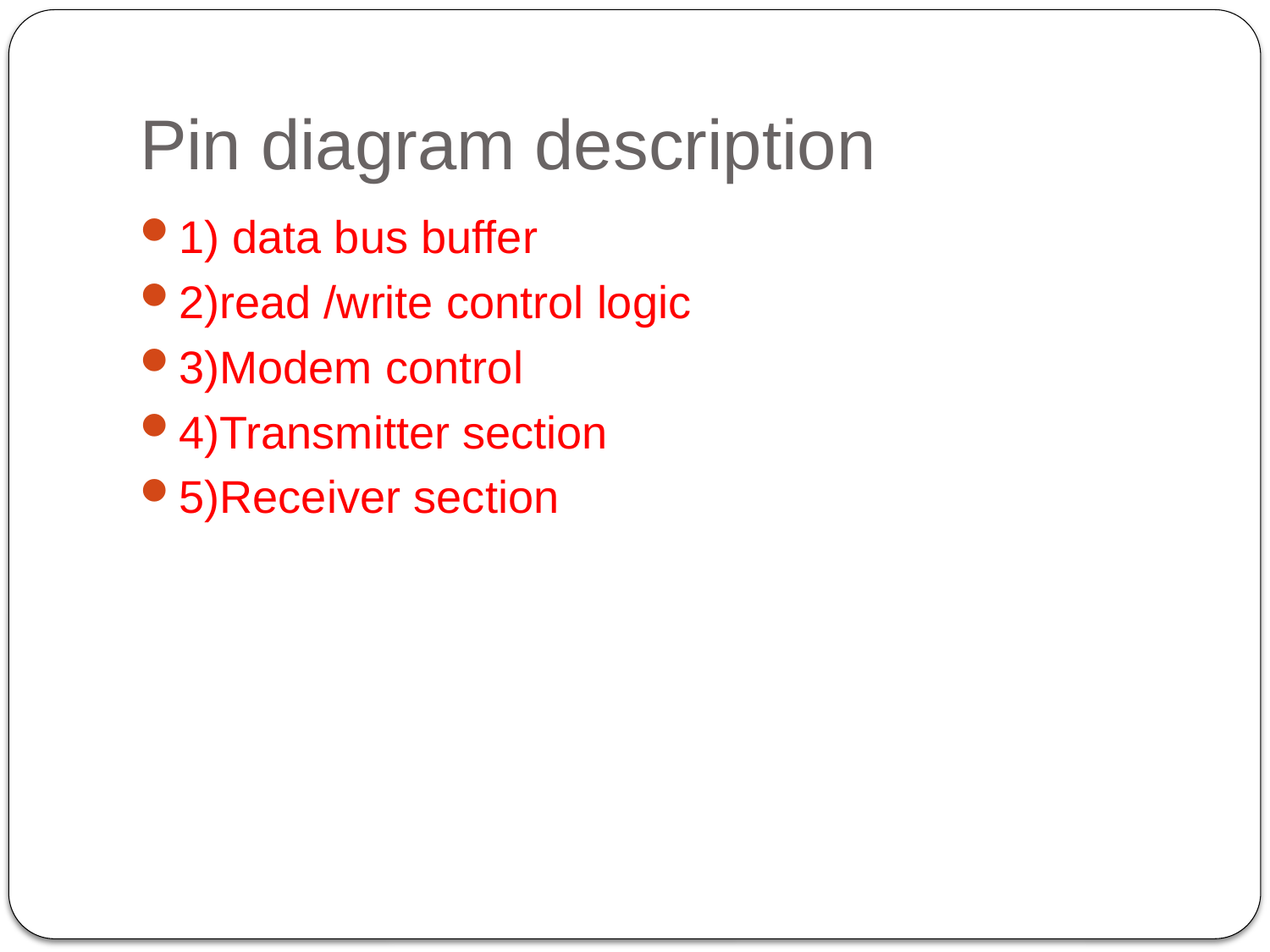

# Pin diagram description
1) data bus buffer
2)read /write control logic
3)Modem control
4)Transmitter section
5)Receiver section